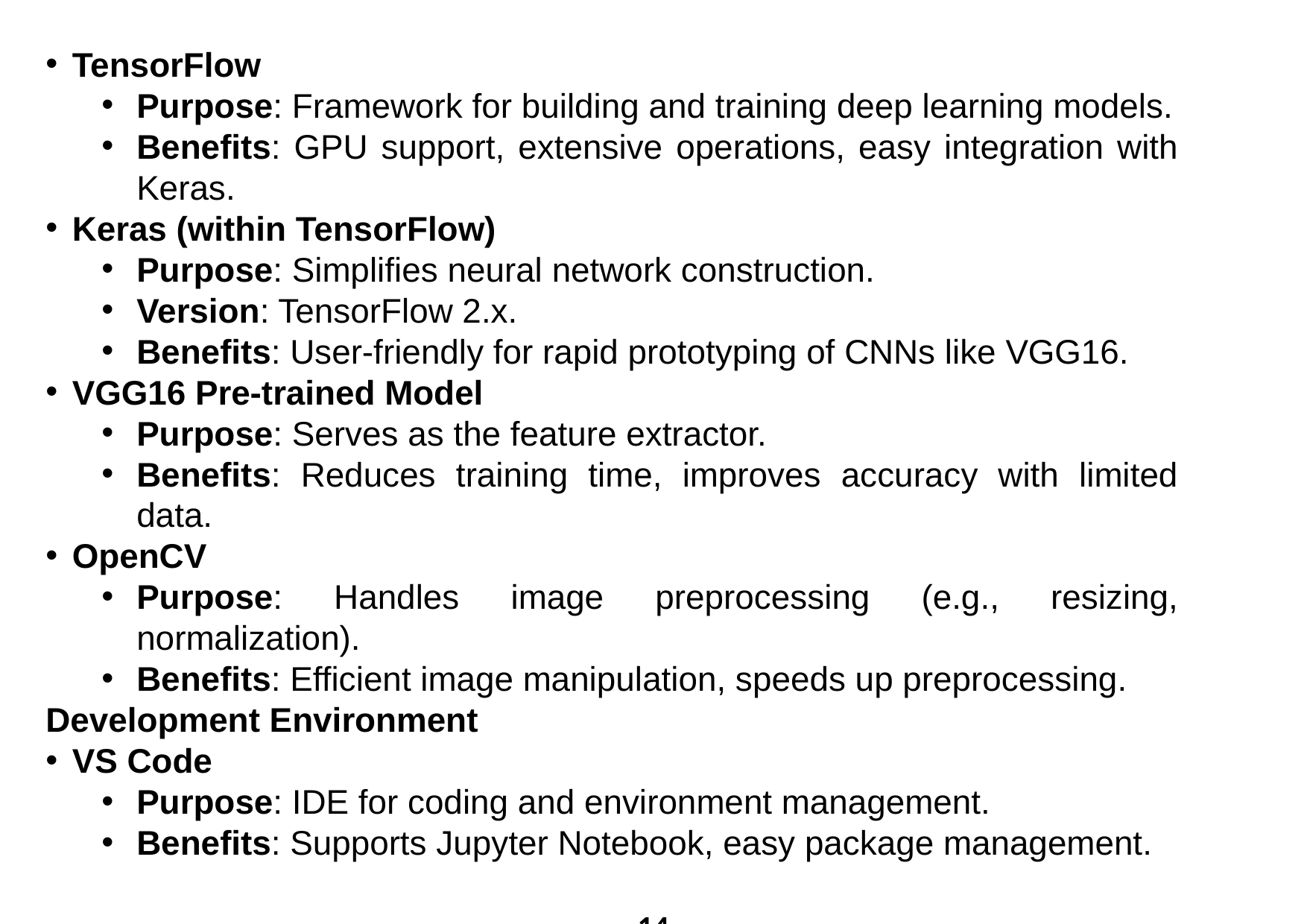

TensorFlow
Purpose: Framework for building and training deep learning models.
Benefits: GPU support, extensive operations, easy integration with Keras.
Keras (within TensorFlow)
Purpose: Simplifies neural network construction.
Version: TensorFlow 2.x.
Benefits: User-friendly for rapid prototyping of CNNs like VGG16.
VGG16 Pre-trained Model
Purpose: Serves as the feature extractor.
Benefits: Reduces training time, improves accuracy with limited data.
OpenCV
Purpose: Handles image preprocessing (e.g., resizing, normalization).
Benefits: Efficient image manipulation, speeds up preprocessing.
Development Environment
VS Code
Purpose: IDE for coding and environment management.
Benefits: Supports Jupyter Notebook, easy package management.

14